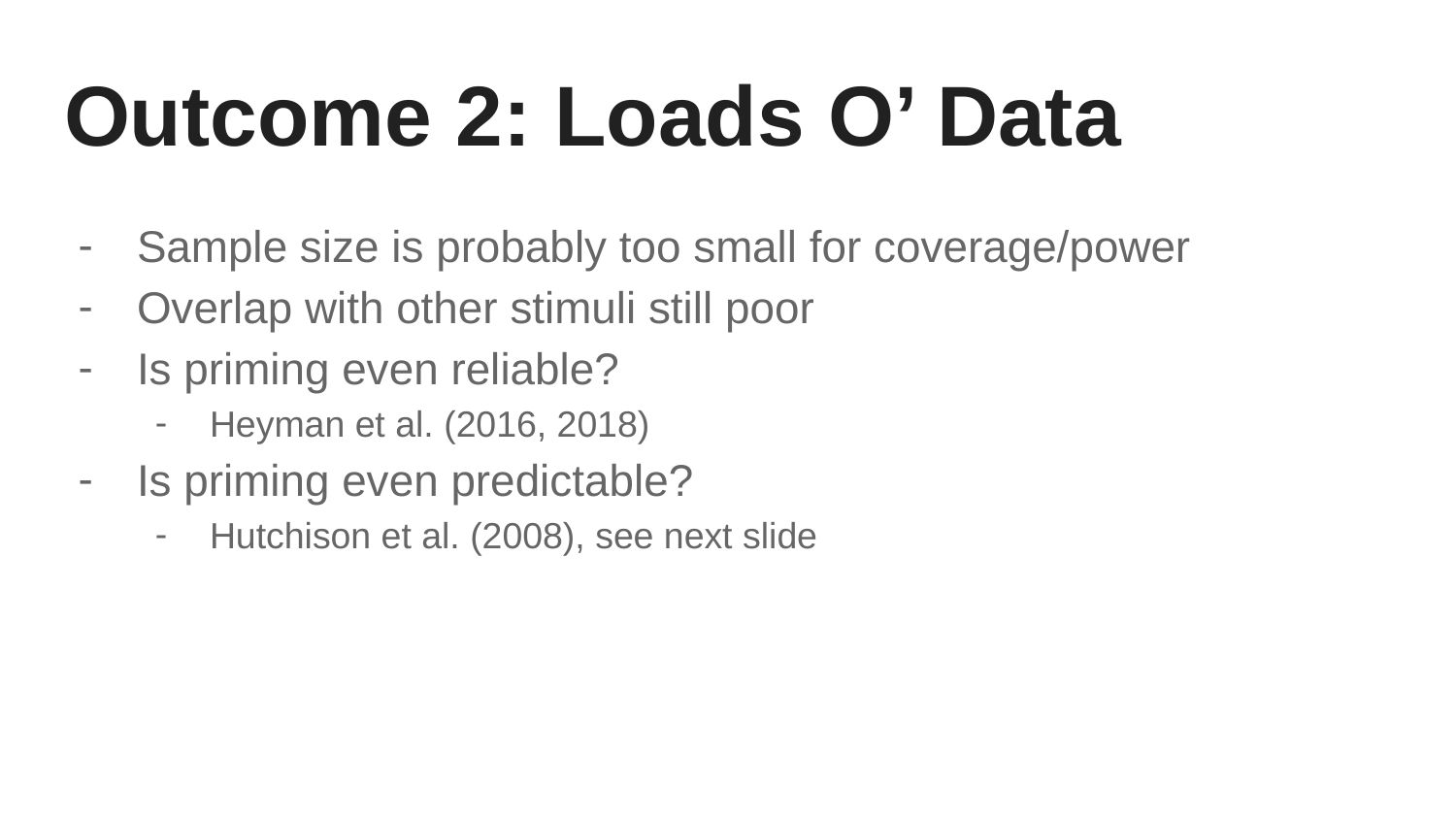

# Outcome 2: Loads O’ Data
Sample size is probably too small for coverage/power
Overlap with other stimuli still poor
Is priming even reliable?
Heyman et al. (2016, 2018)
Is priming even predictable?
Hutchison et al. (2008), see next slide